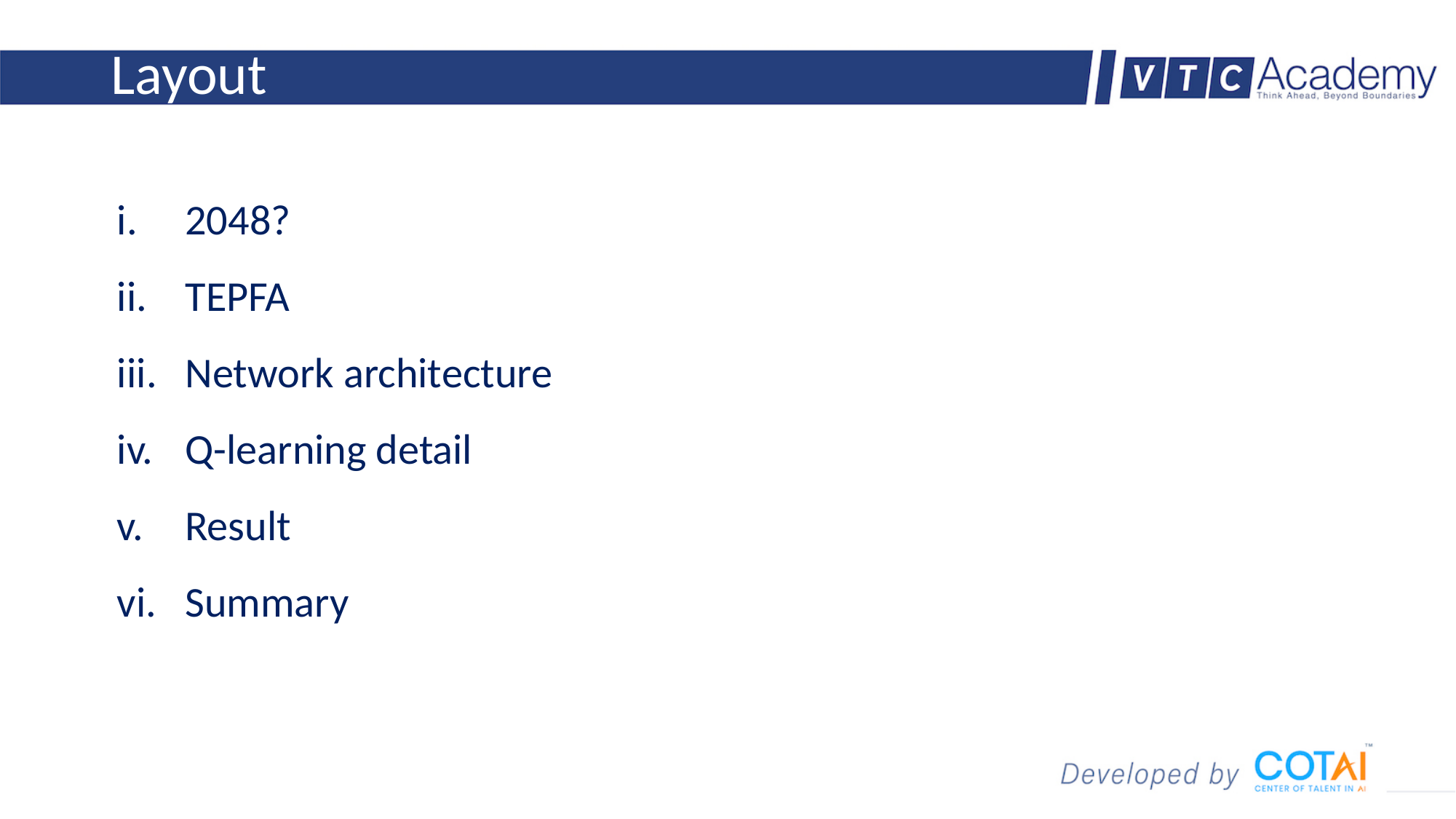

# Layout
2048?
TEPFA
Network architecture
Q-learning detail
Result
Summary